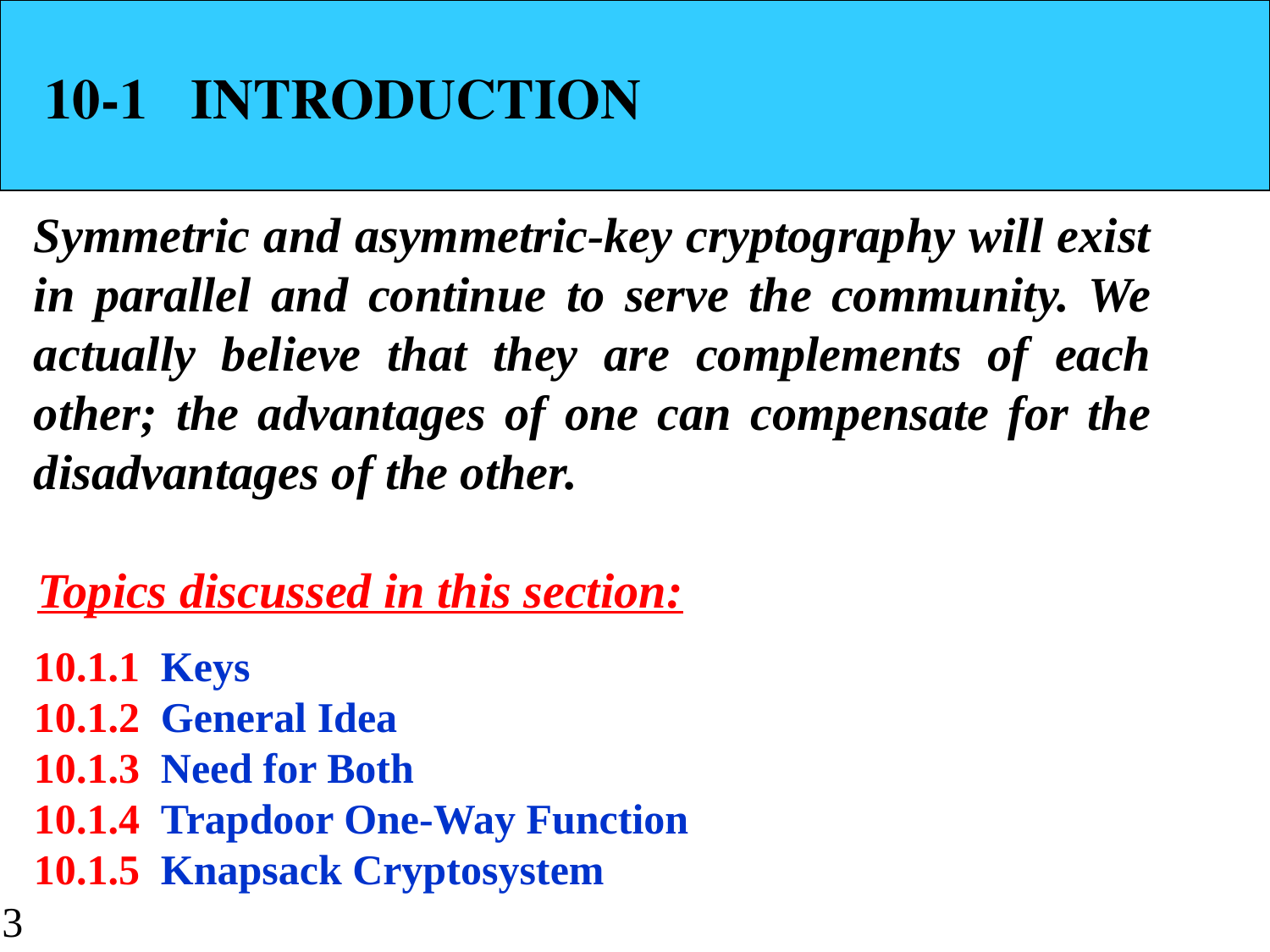

10-1   INTRODUCTION
Symmetric and asymmetric-key cryptography will exist in parallel and continue to serve the community. We actually believe that they are complements of each other; the advantages of one can compensate for the disadvantages of the other.
Topics discussed in this section:
10.1.1	Keys
10.1.2	General Idea
10.1.3	Need for Both
10.1.4	Trapdoor One-Way Function
10.1.5	Knapsack Cryptosystem
3